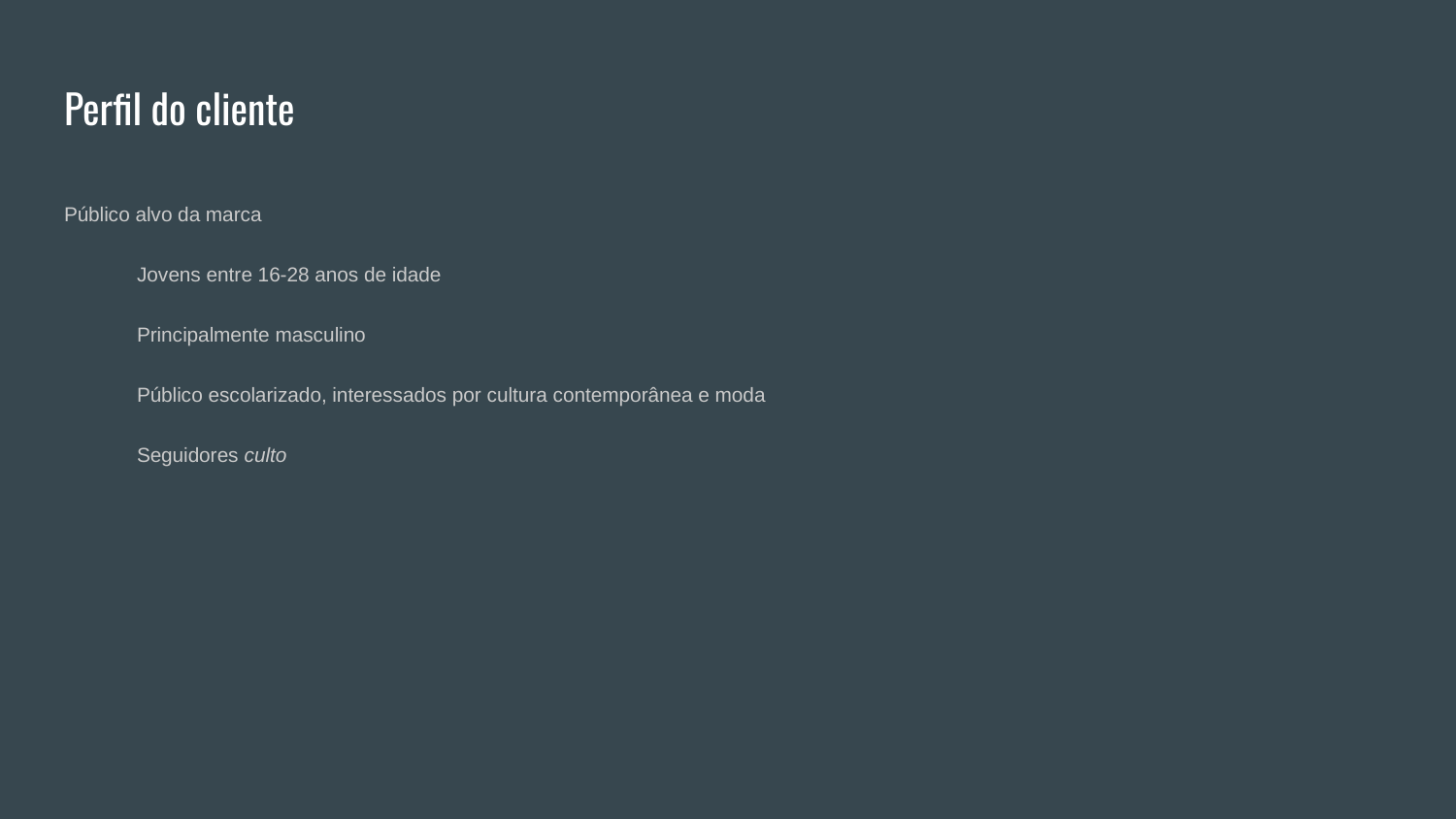

# Perfil do cliente
Público alvo da marca
Jovens entre 16-28 anos de idade
Principalmente masculino
Público escolarizado, interessados por cultura contemporânea e moda
Seguidores culto